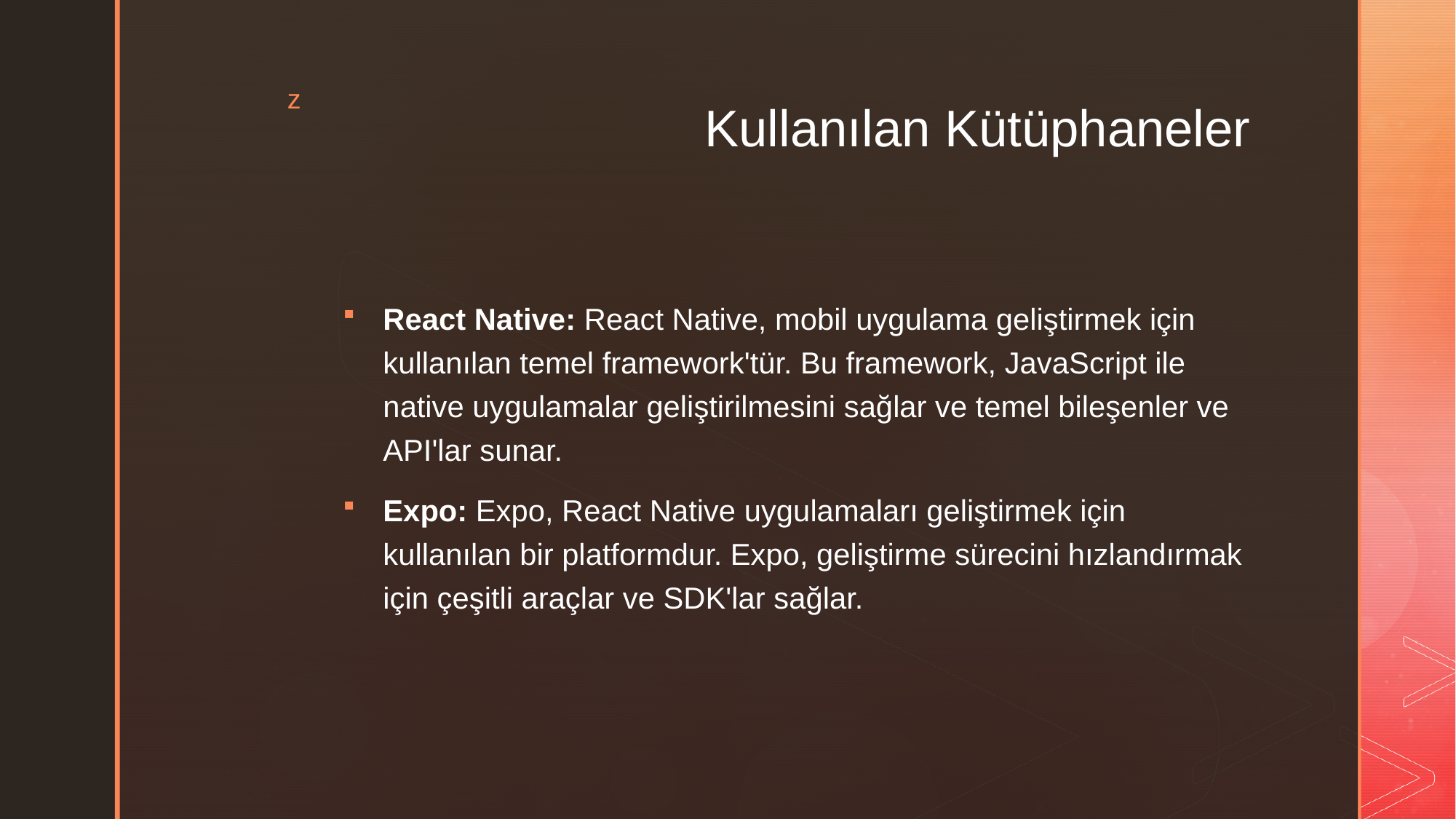

# Kullanılan Kütüphaneler
React Native: React Native, mobil uygulama geliştirmek için kullanılan temel framework'tür. Bu framework, JavaScript ile native uygulamalar geliştirilmesini sağlar ve temel bileşenler ve API'lar sunar.
Expo: Expo, React Native uygulamaları geliştirmek için kullanılan bir platformdur. Expo, geliştirme sürecini hızlandırmak için çeşitli araçlar ve SDK'lar sağlar.